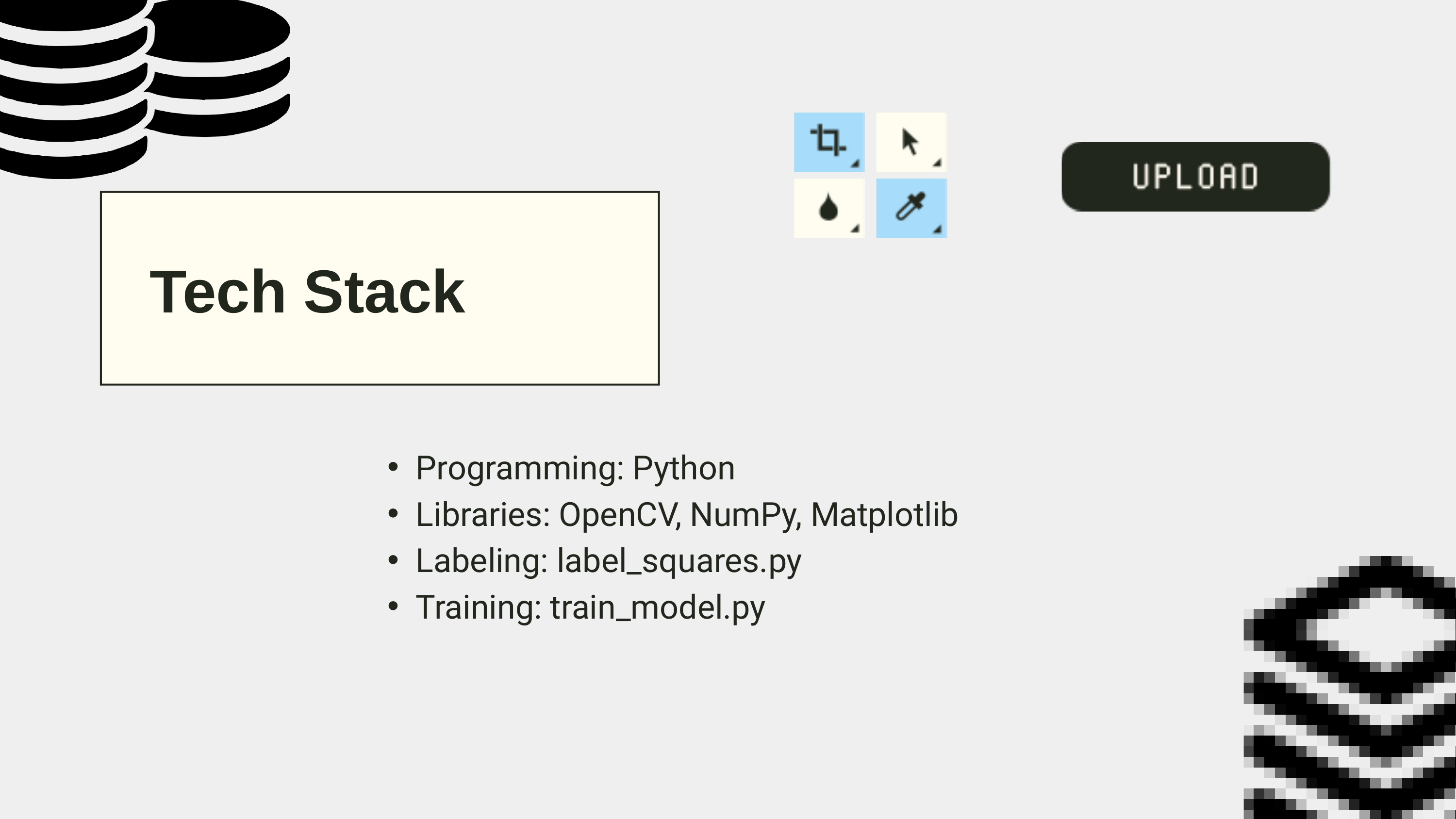

Tech Stack
Programming: Python
Libraries: OpenCV, NumPy, Matplotlib
Labeling: label_squares.py
Training: train_model.py